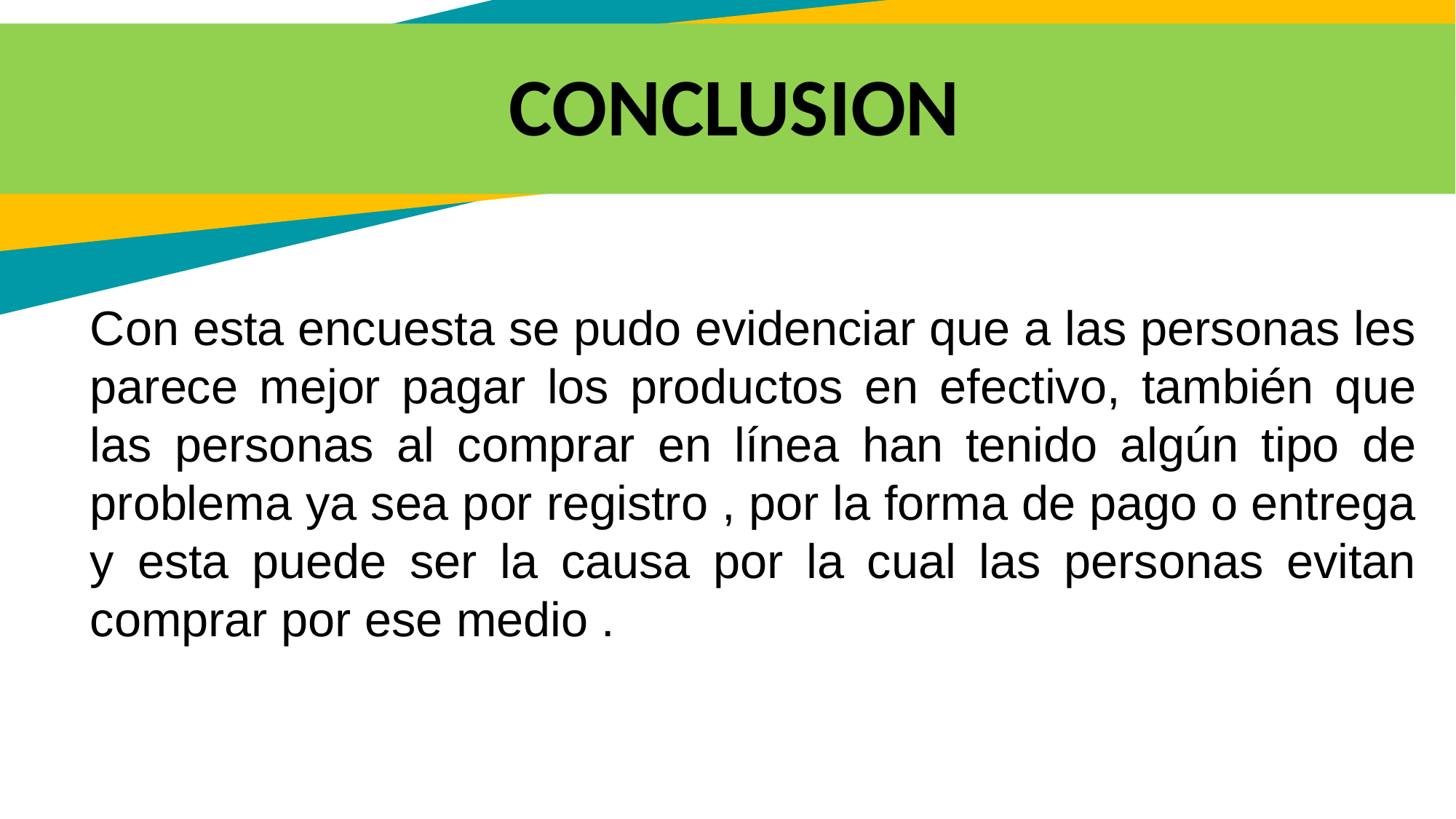

CONCLUSION
Con esta encuesta se pudo evidenciar que a las personas les parece mejor pagar los productos en efectivo, también que las personas al comprar en línea han tenido algún tipo de problema ya sea por registro , por la forma de pago o entrega y esta puede ser la causa por la cual las personas evitan comprar por ese medio .